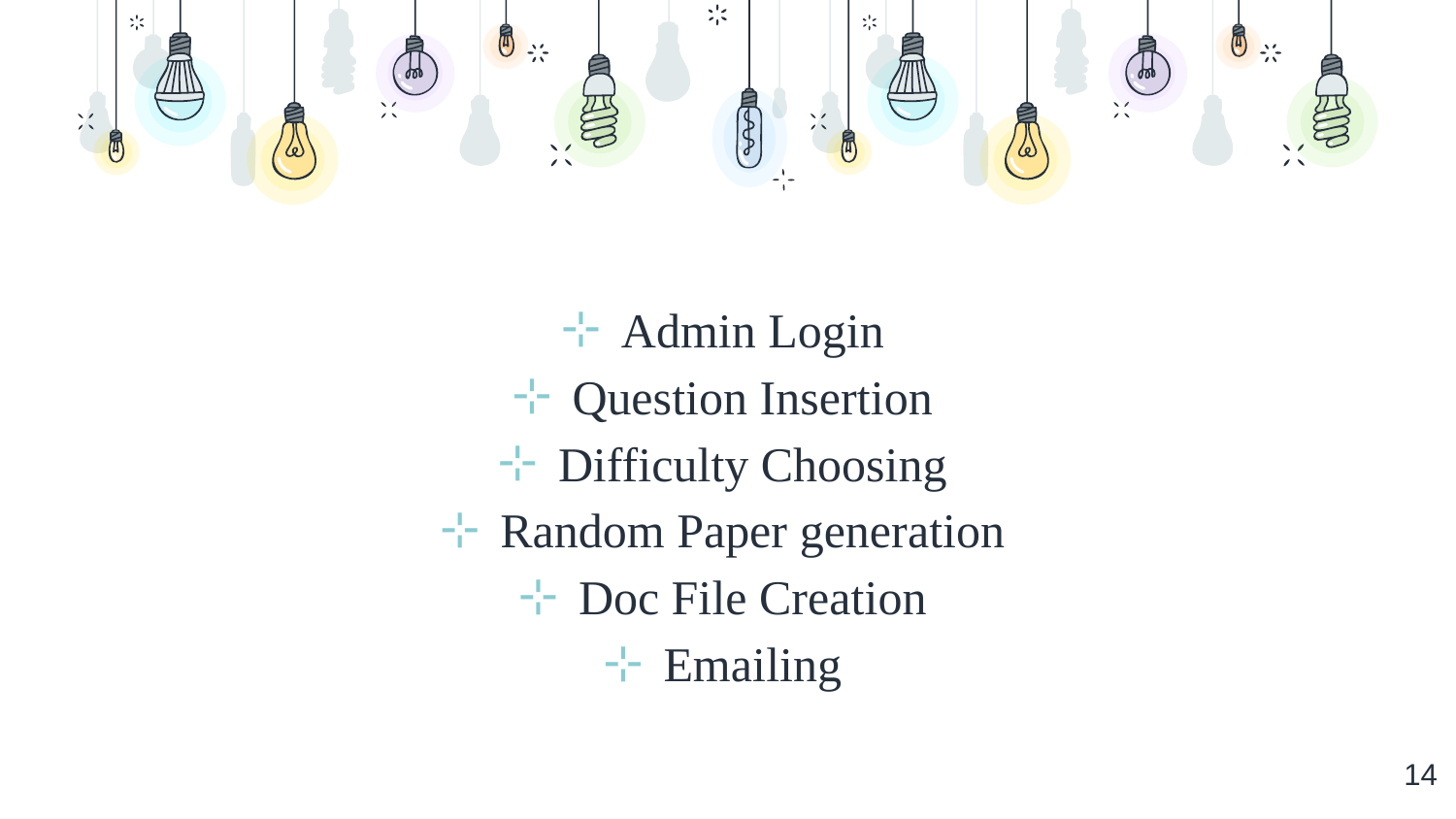

Admin Login
Question Insertion
Difficulty Choosing
Random Paper generation
Doc File Creation
Emailing

14